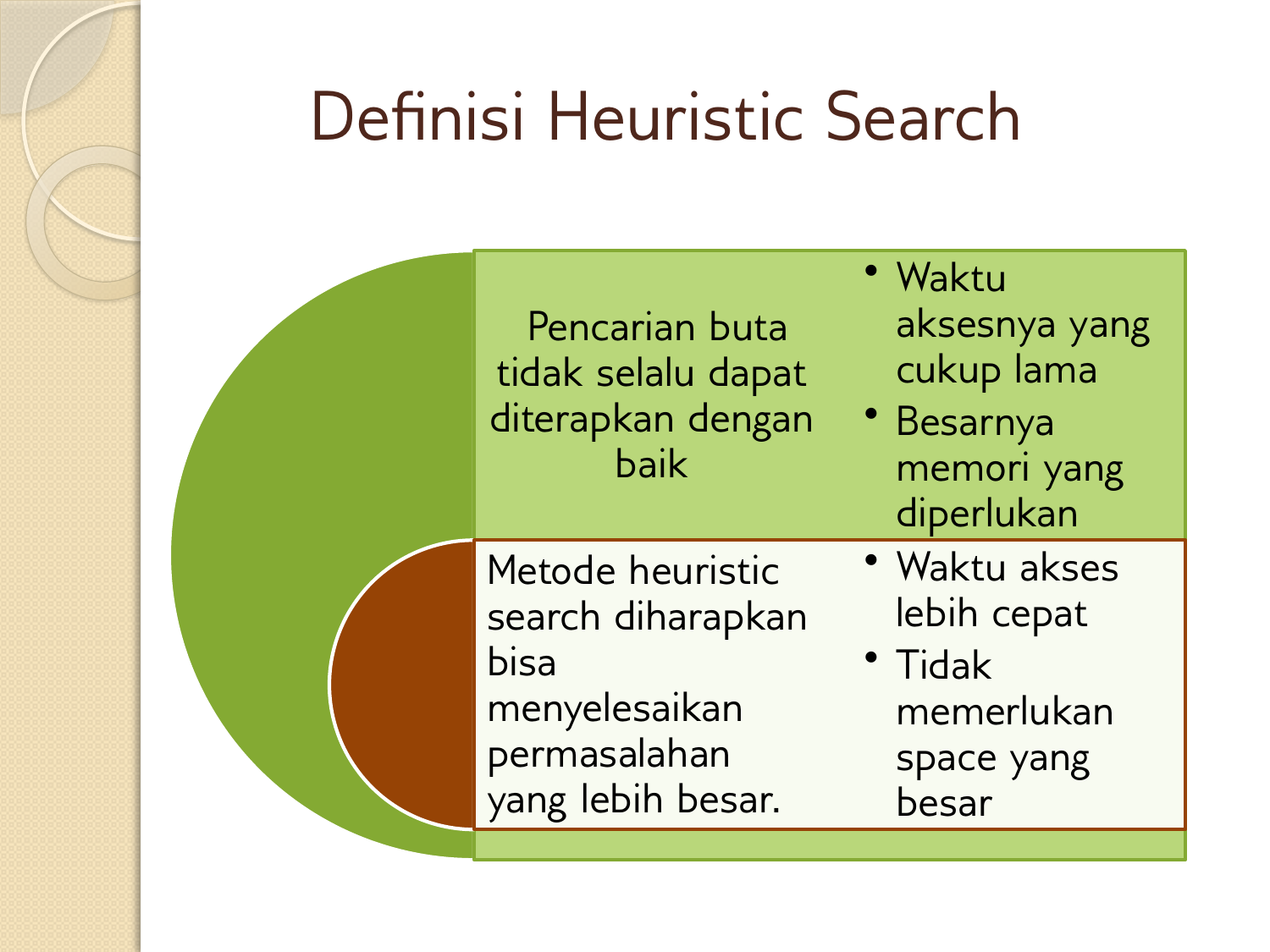

Definisi Heuristic Search

 Pencarian buta tidak selalu dapat diterapkan dengan baik
Metode heuristic search diharapkan bisa menyelesaikan permasalahan yang lebih besar.
Waktu aksesnya yang cukup lama
Besarnya memori yang diperlukan
Waktu akses lebih cepat
Tidak memerlukan space yang besar